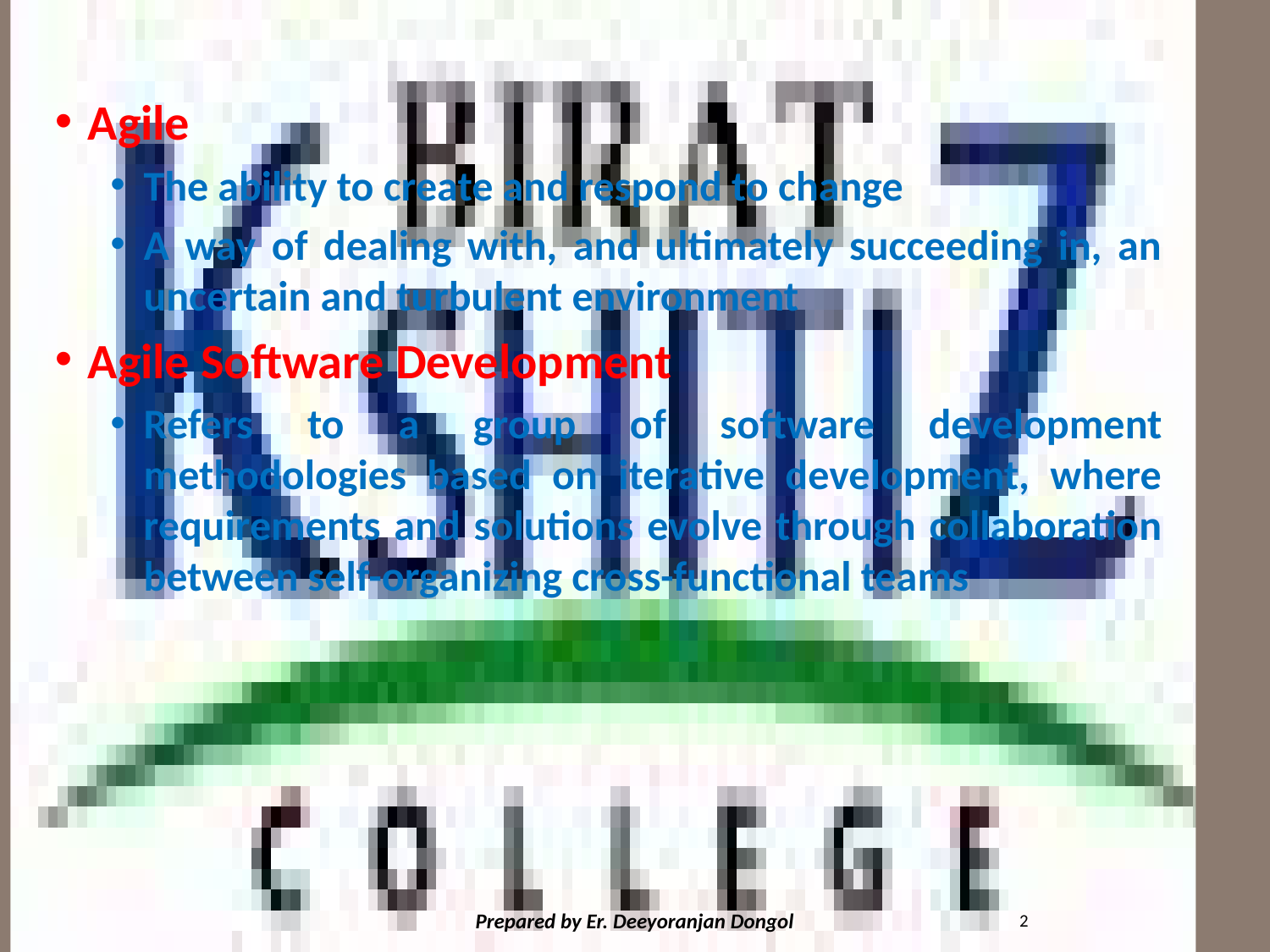

#
Agile
The ability to create and respond to change
A way of dealing with, and ultimately succeeding in, an uncertain and turbulent environment
Agile Software Development
Refers to a group of software development methodologies based on iterative development, where requirements and solutions evolve through collaboration between self-organizing cross-functional teams

2
Prepared by Er. Deeyoranjan Dongol